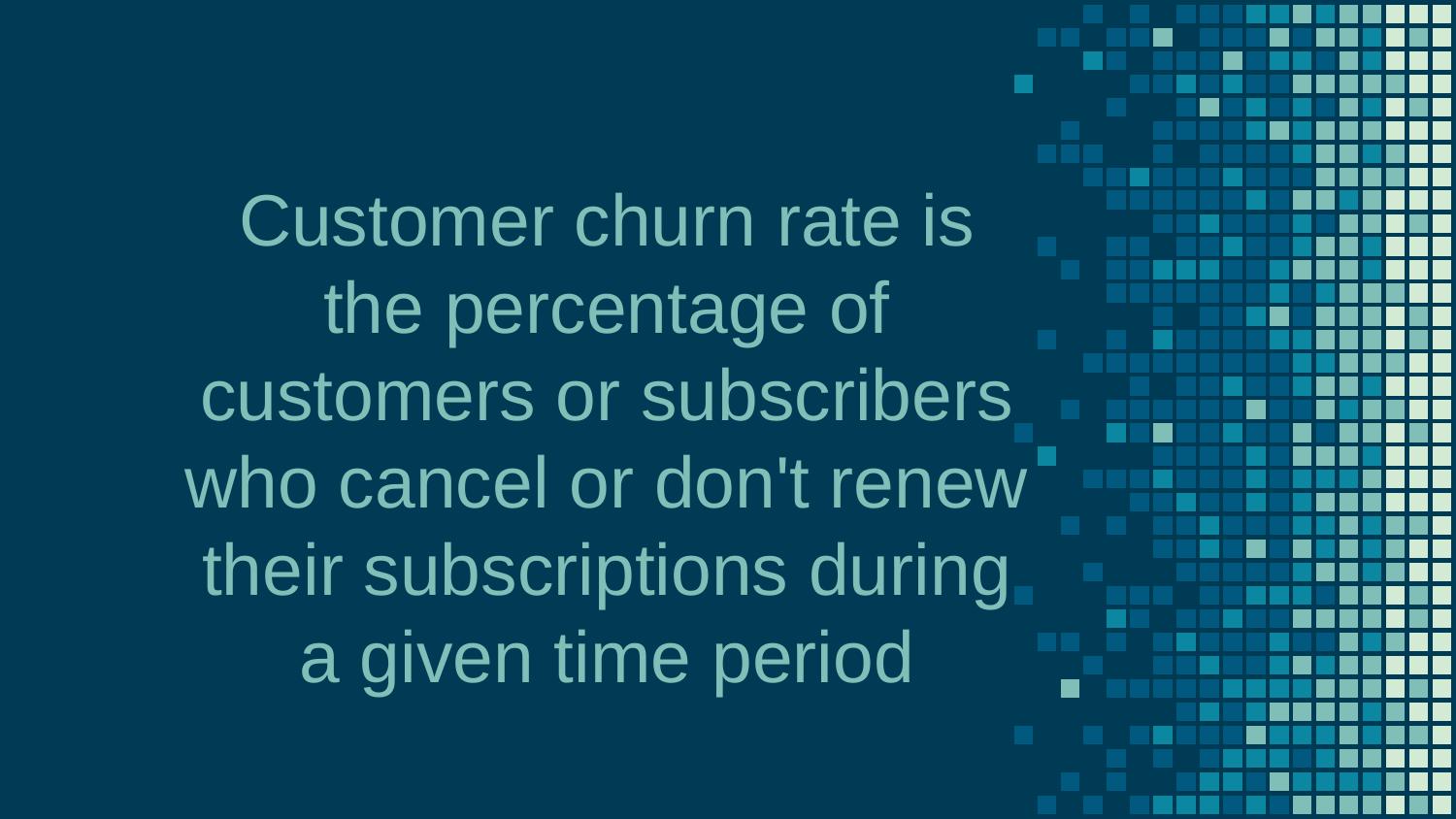

Customer churn rate is the percentage of customers or subscribers who cancel or don't renew their subscriptions during a given time period